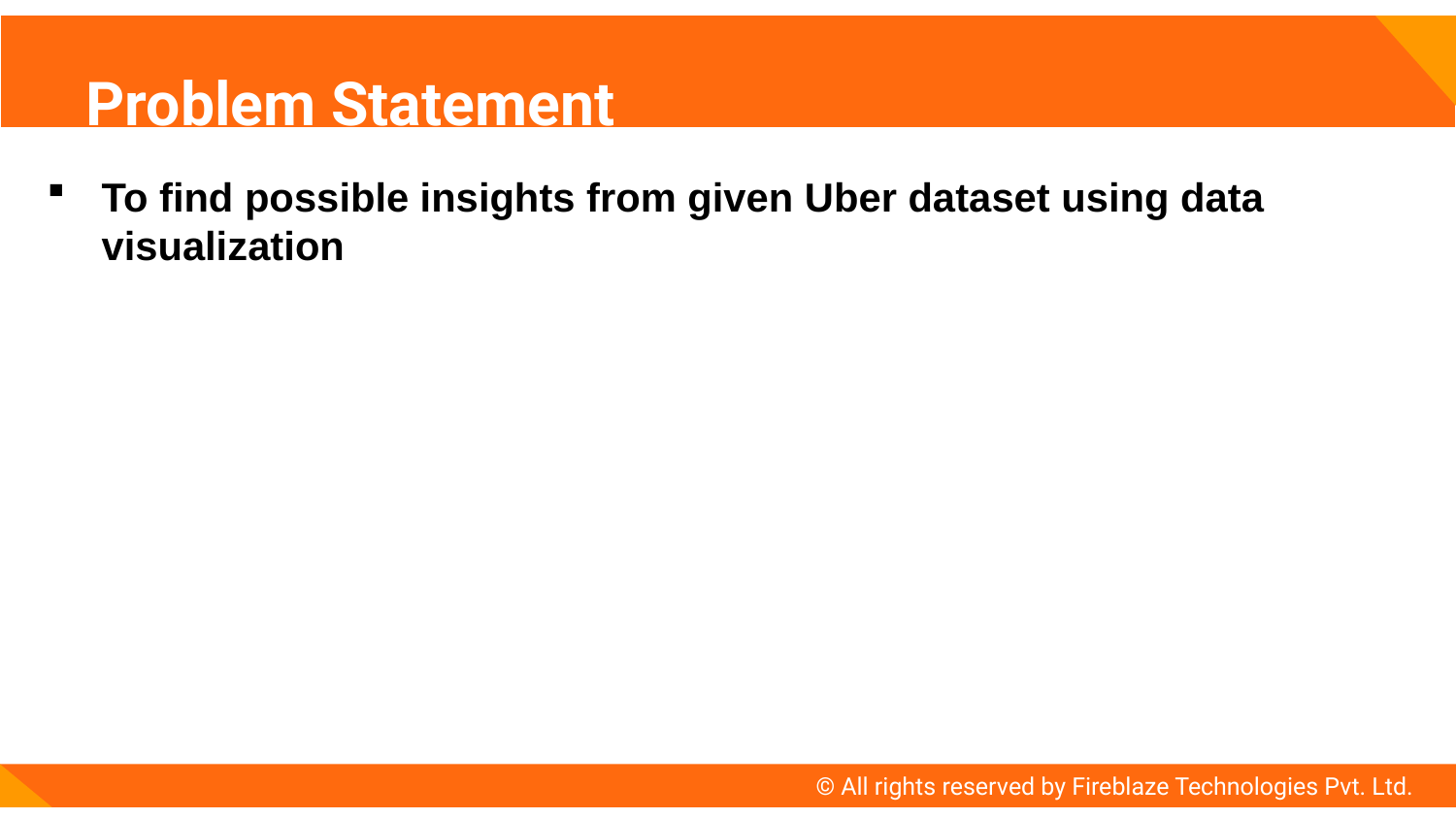

# Problem Statement

To find possible insights from given Uber dataset using data visualization

© All rights reserved by Fireblaze Technologies Pvt. Ltd.